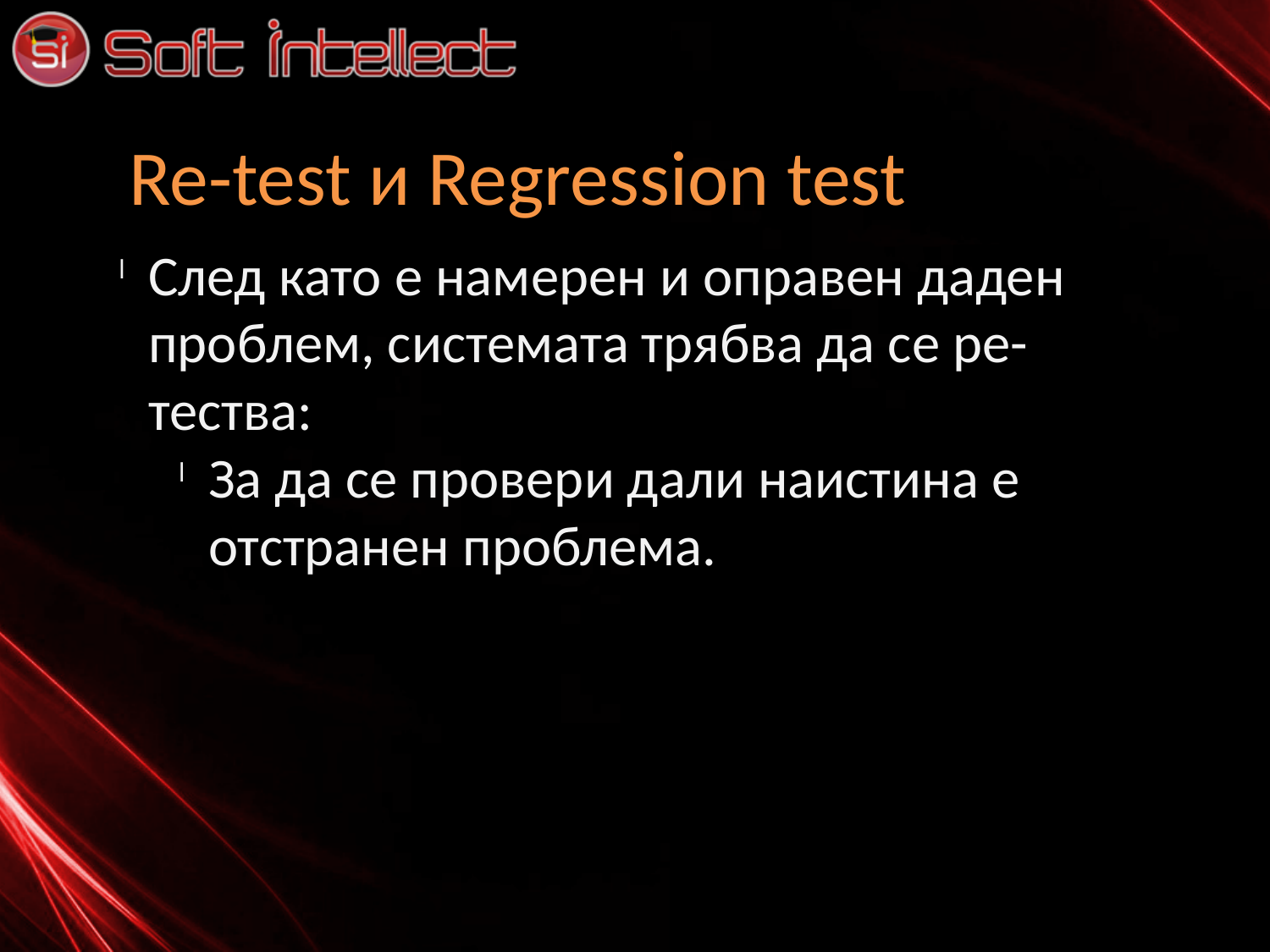

Re-test и Regression test
След като е намерен и оправен даден проблем, системата трябва да се ре-тества:
За да се провери дали наистина е отстранен проблема.